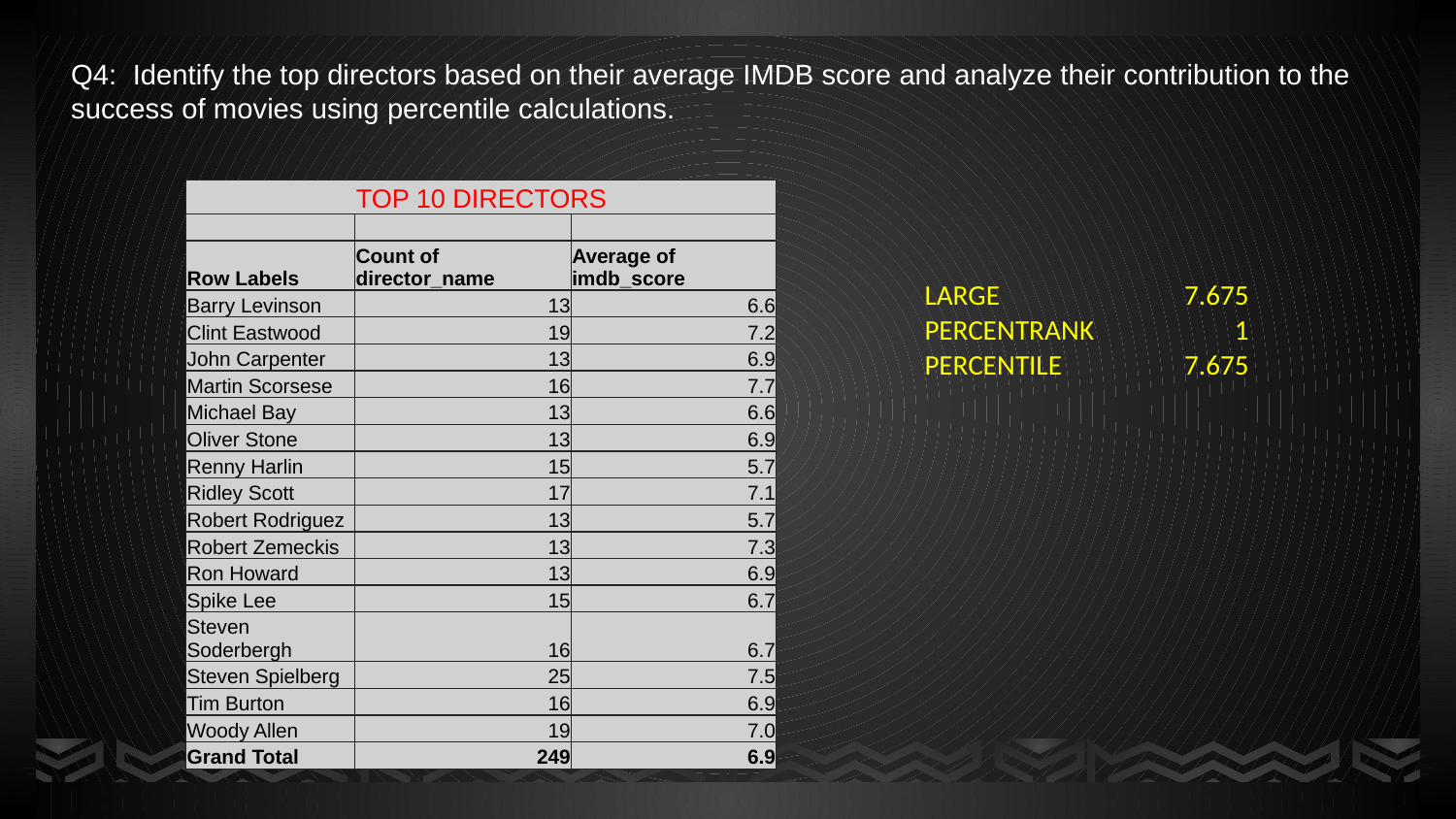

Q4:  Identify the top directors based on their average IMDB score and analyze their contribution to the success of movies using percentile calculations.
| TOP 10 DIRECTORS |  |  |
| --- | --- | --- |
|  |  |  |
| Row Labels | Count of director\_name | Average of imdb\_score |
| Barry Levinson | 13 | 6.6 |
| Clint Eastwood | 19 | 7.2 |
| John Carpenter | 13 | 6.9 |
| Martin Scorsese | 16 | 7.7 |
| Michael Bay | 13 | 6.6 |
| Oliver Stone | 13 | 6.9 |
| Renny Harlin | 15 | 5.7 |
| Ridley Scott | 17 | 7.1 |
| Robert Rodriguez | 13 | 5.7 |
| Robert Zemeckis | 13 | 7.3 |
| Ron Howard | 13 | 6.9 |
| Spike Lee | 15 | 6.7 |
| Steven Soderbergh | 16 | 6.7 |
| Steven Spielberg | 25 | 7.5 |
| Tim Burton | 16 | 6.9 |
| Woody Allen | 19 | 7.0 |
| Grand Total | 249 | 6.9 |
| LARGE | 7.675 |
| --- | --- |
| PERCENTRANK | 1 |
| PERCENTILE | 7.675 |